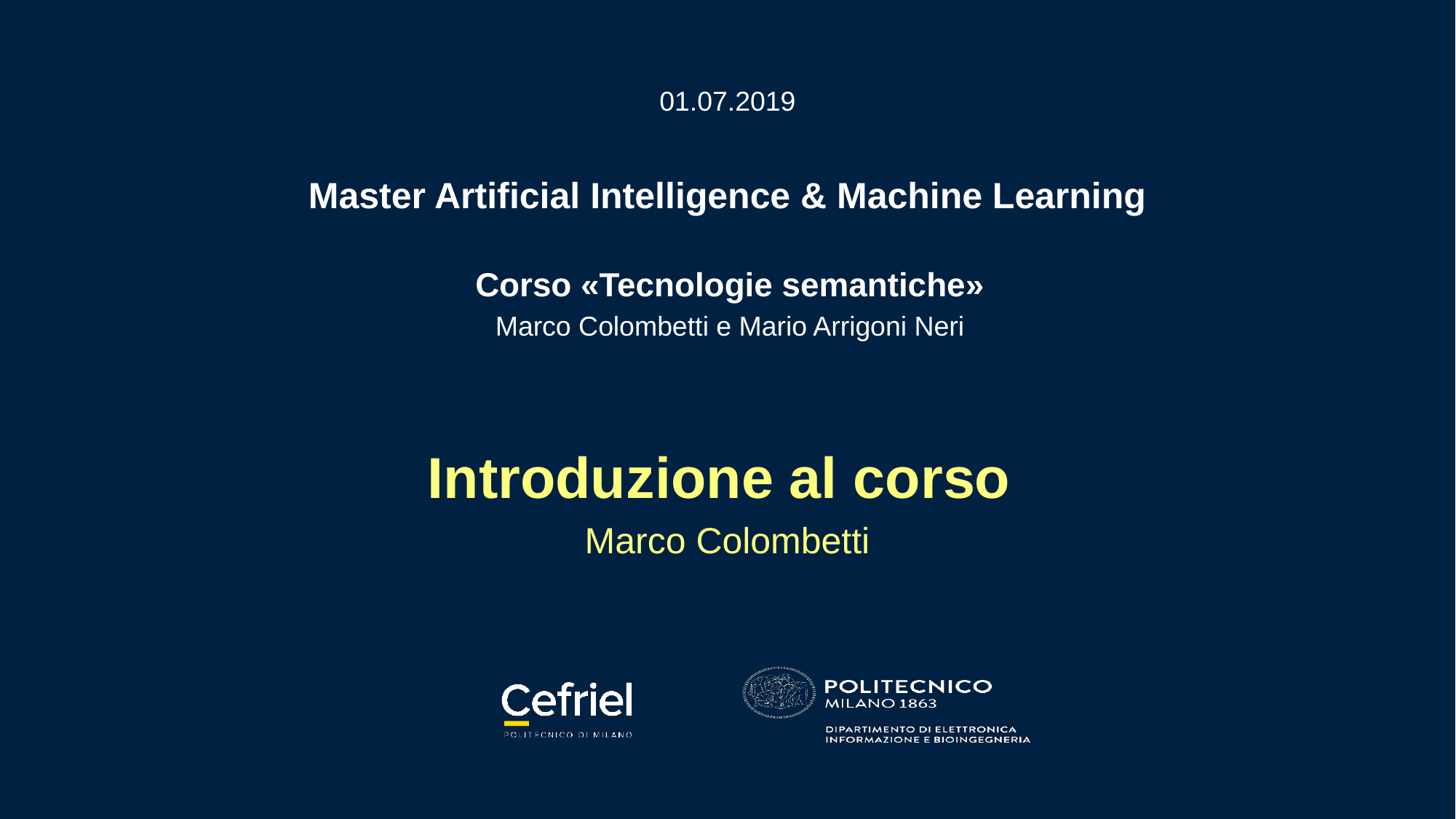

01.07.2019
# Master Artificial Intelligence & Machine Learning
Corso «Tecnologie semantiche»
Marco Colombetti e Mario Arrigoni Neri
Introduzione al corso
Marco Colombetti